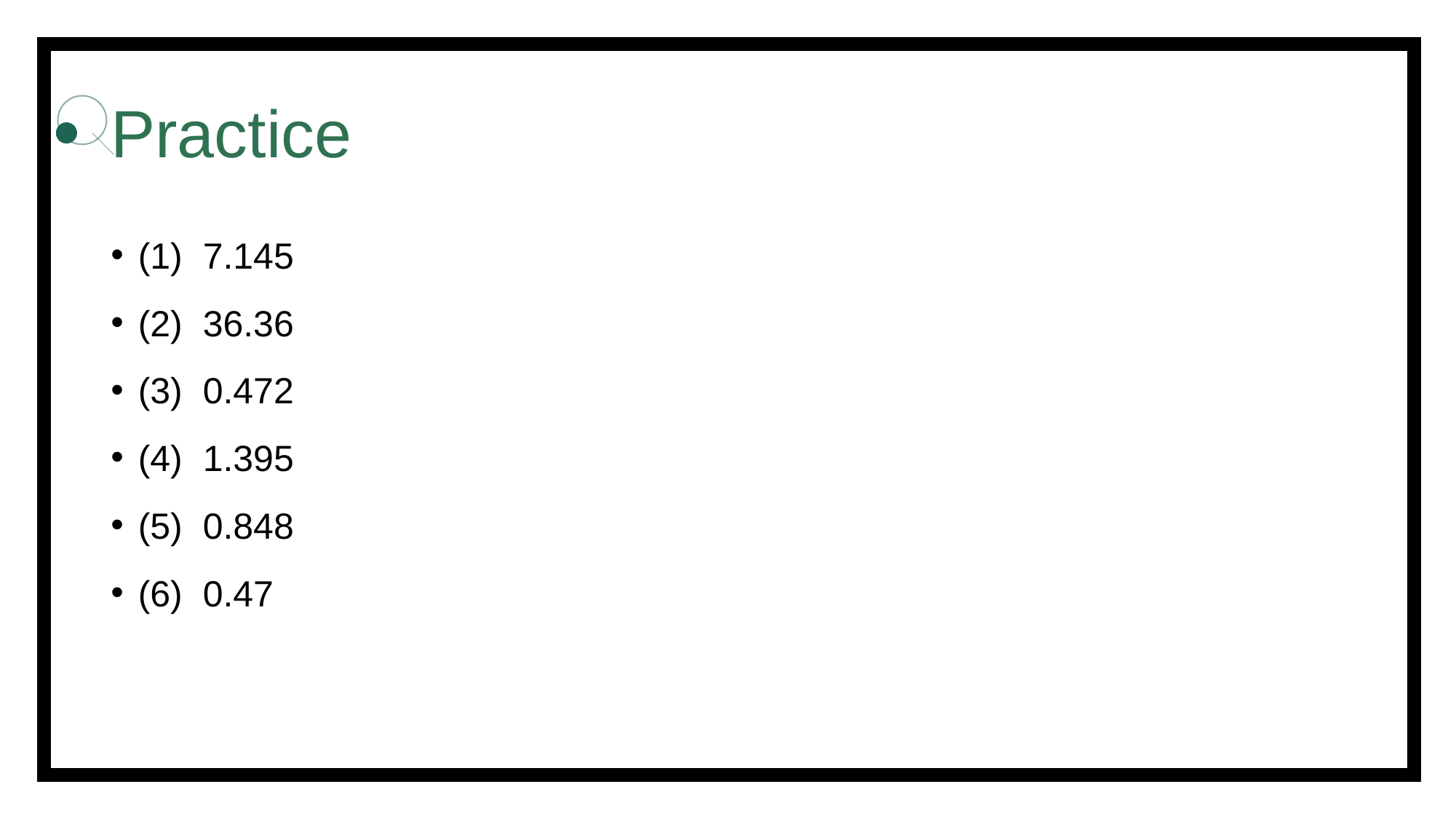

Practice
(1)  7.145
(2)  36.36
(3)  0.472
(4)  1.395
(5)  0.848
(6)  0.47